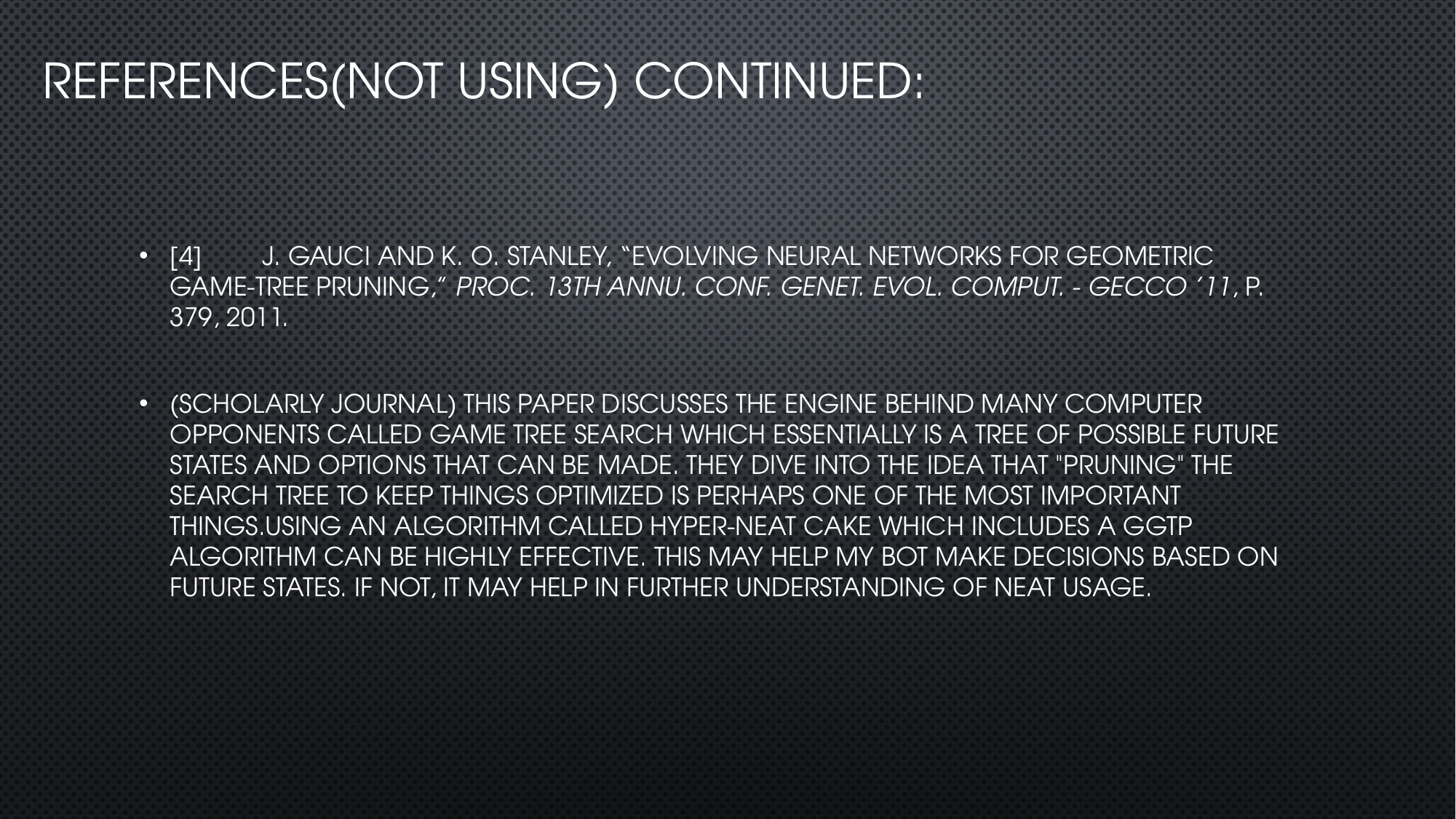

# References(Not USing) Continued:
[4]	J. Gauci and K. O. Stanley, “Evolving neural networks for geometric game-tree pruning,” Proc. 13th Annu. Conf. Genet. Evol. Comput. - GECCO ’11, p. 379, 2011.

	(Scholarly Journal) This paper discusses the engine behind many computer opponents called game tree search which essentially is a tree of possible future states and options that can be made. They dive into the idea that "pruning" the search tree to keep things optimized is perhaps one of the most important things.Using an algorithm called hyper-NEAT Cake which includes a GGTP algorithm can be highly effective. This may help my bot make decisions based on future states. If not, it may help in further understanding of NEAT usage.